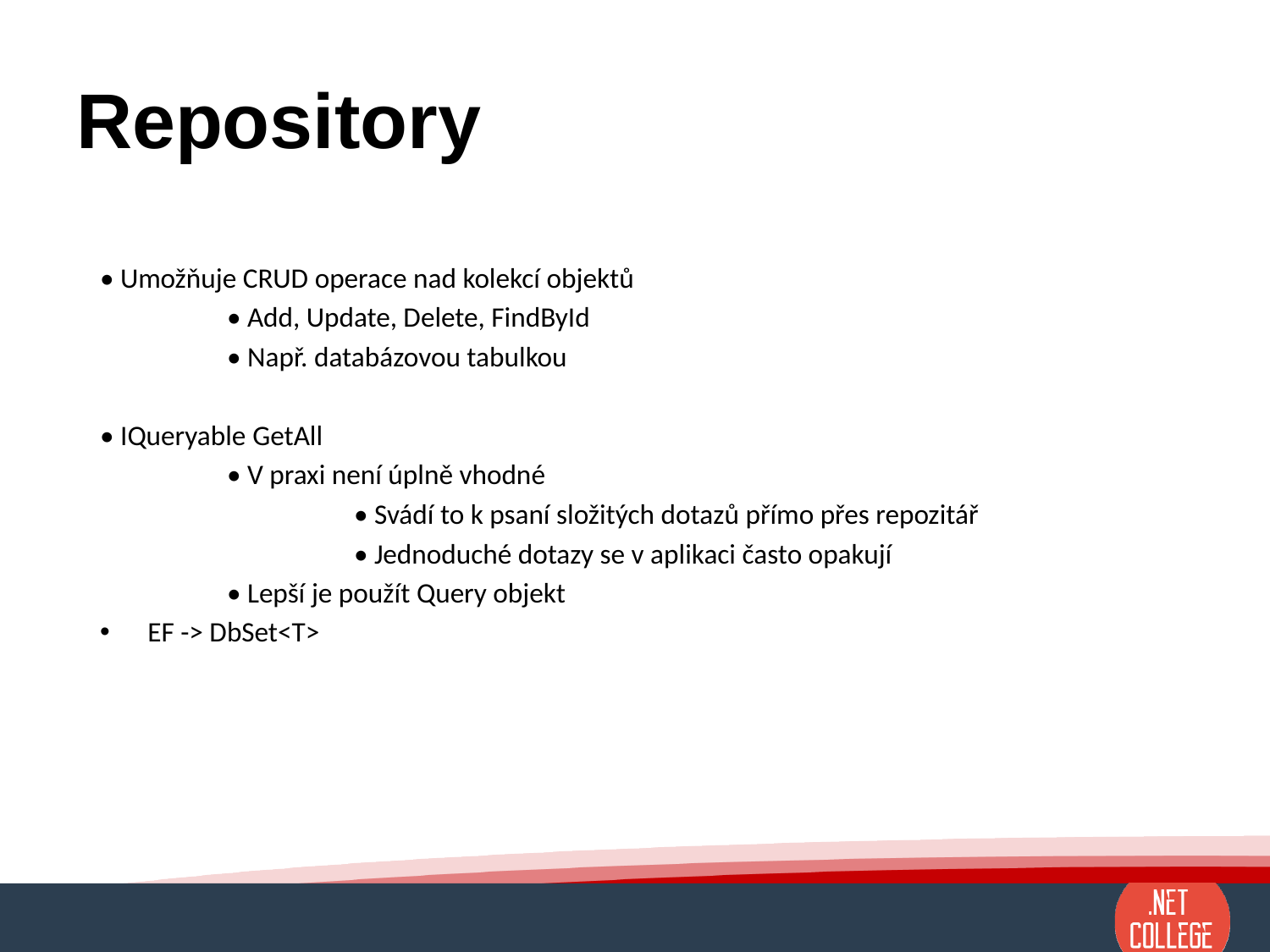

# Repository
• Umožňuje CRUD operace nad kolekcí objektů
	• Add, Update, Delete, FindById
	• Např. databázovou tabulkou

• IQueryable GetAll
	• V praxi není úplně vhodné
		• Svádí to k psaní složitých dotazů přímo přes repozitář
		• Jednoduché dotazy se v aplikaci často opakují
	• Lepší je použít Query objekt
EF -> DbSet<T>